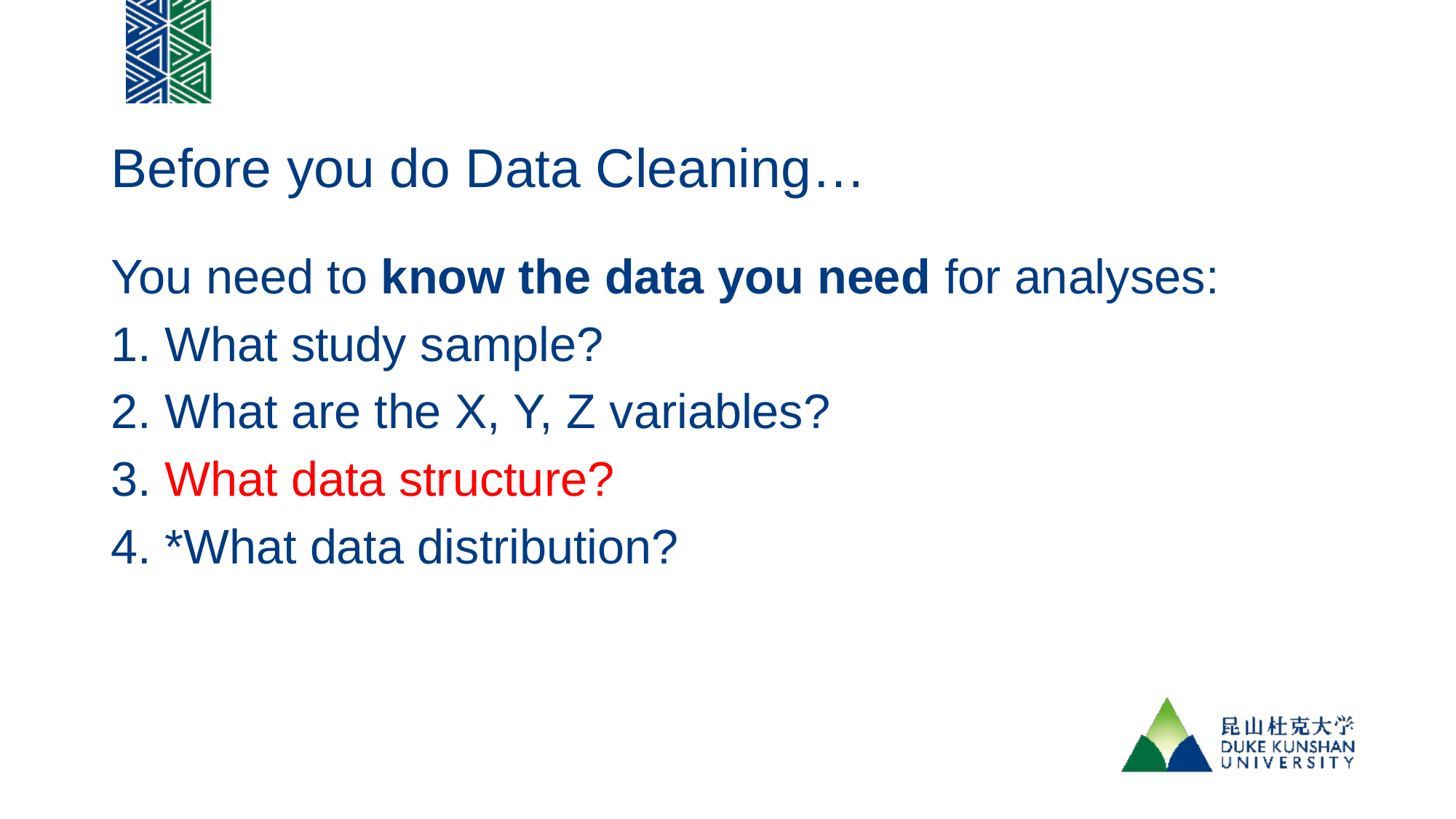

# Before you do Data Cleaning…
You need to know the data you need for analyses:
1. What study sample?
2. What are the X, Y, Z variables?
3. What data structure?
4. *What data distribution?